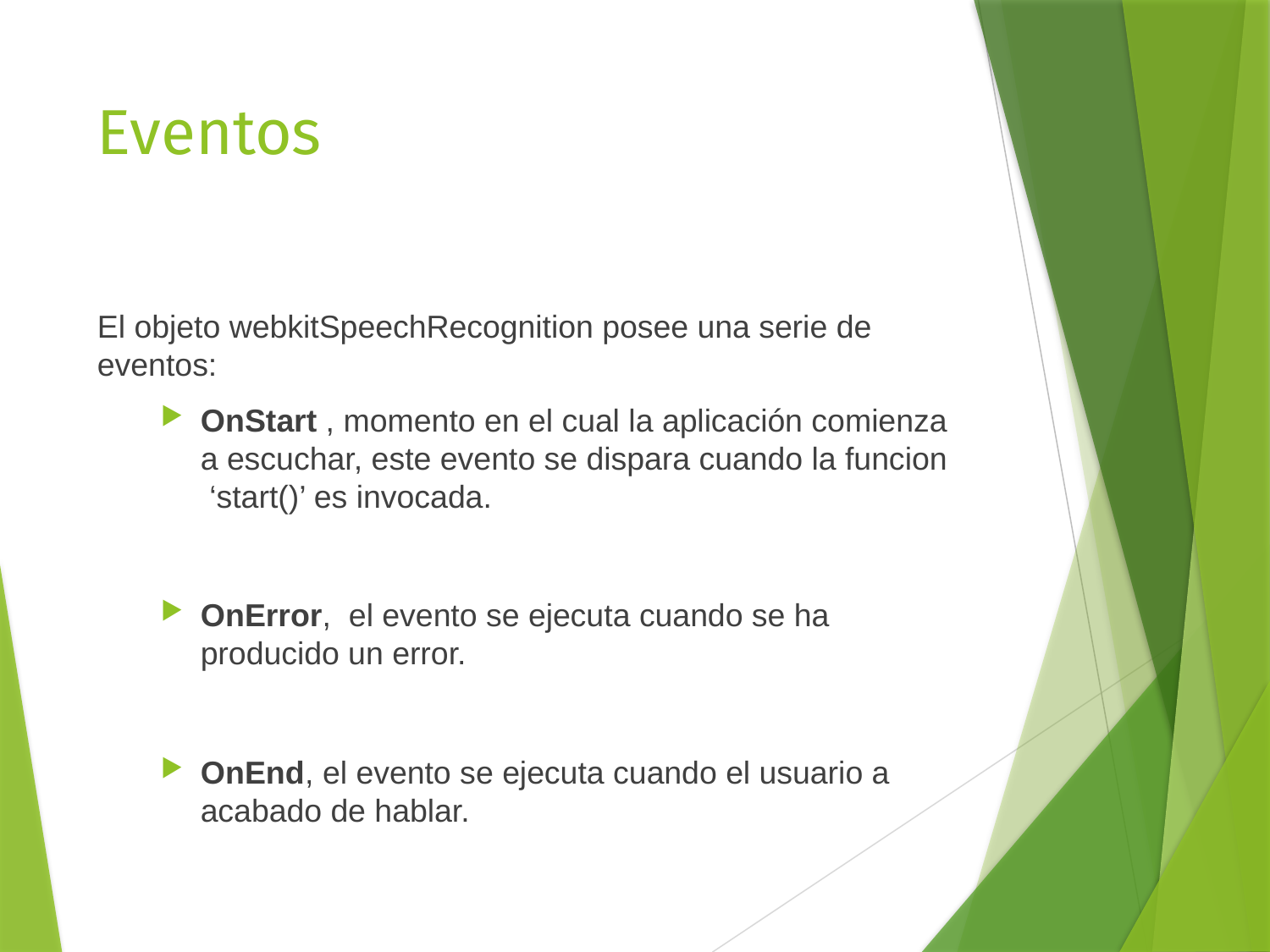

# Eventos
El objeto webkitSpeechRecognition posee una serie de eventos:
OnStart , momento en el cual la aplicación comienza a escuchar, este evento se dispara cuando la funcion  ‘start()’ es invocada.

OnError,  el evento se ejecuta cuando se ha producido un error.

OnEnd, el evento se ejecuta cuando el usuario a acabado de hablar.